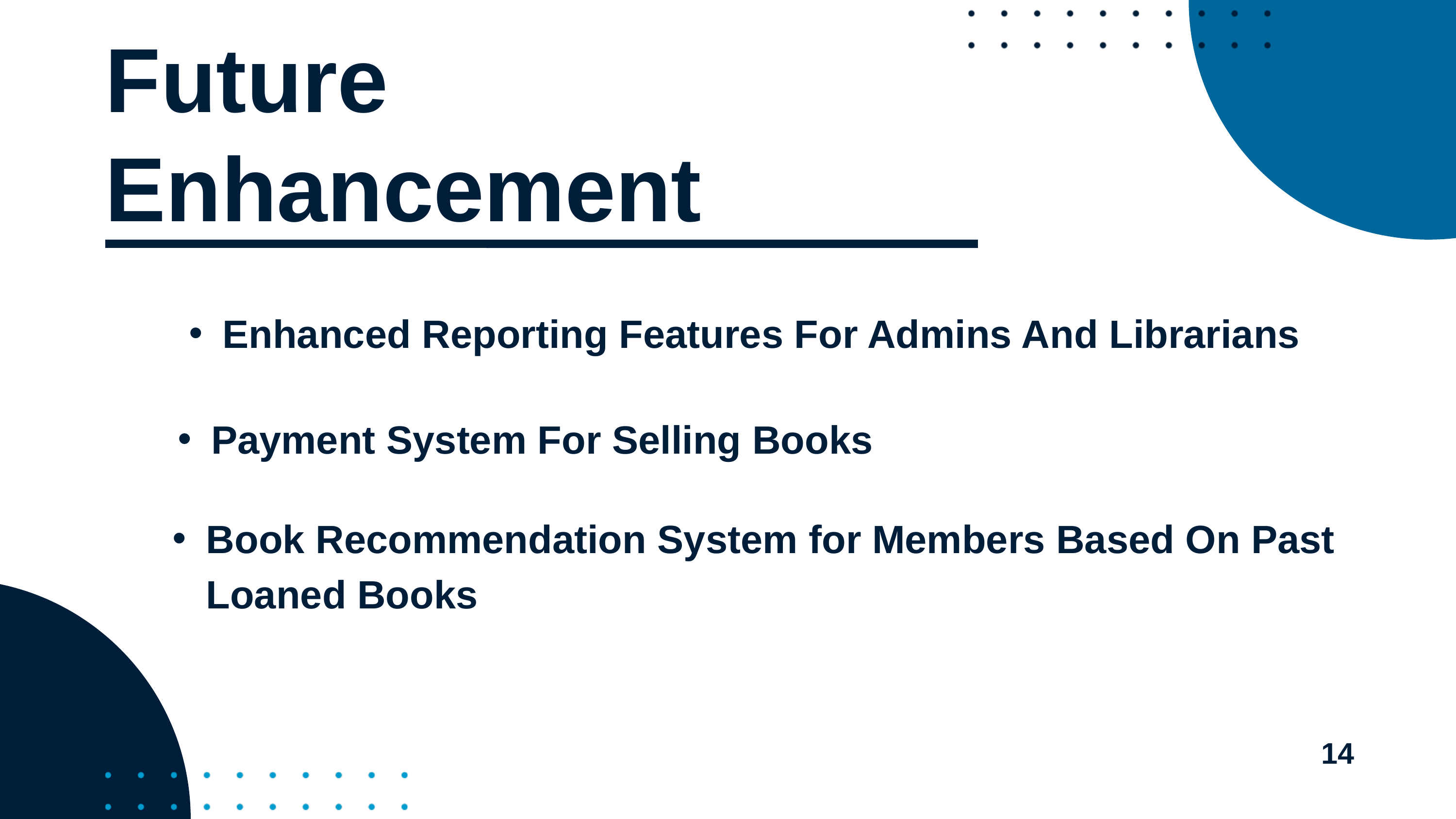

Future
Enhancement

Enhanced Reporting Features For Admins And Librarians
Payment System For Selling Books
Book Recommendation System for Members Based On Past Loaned Books

14